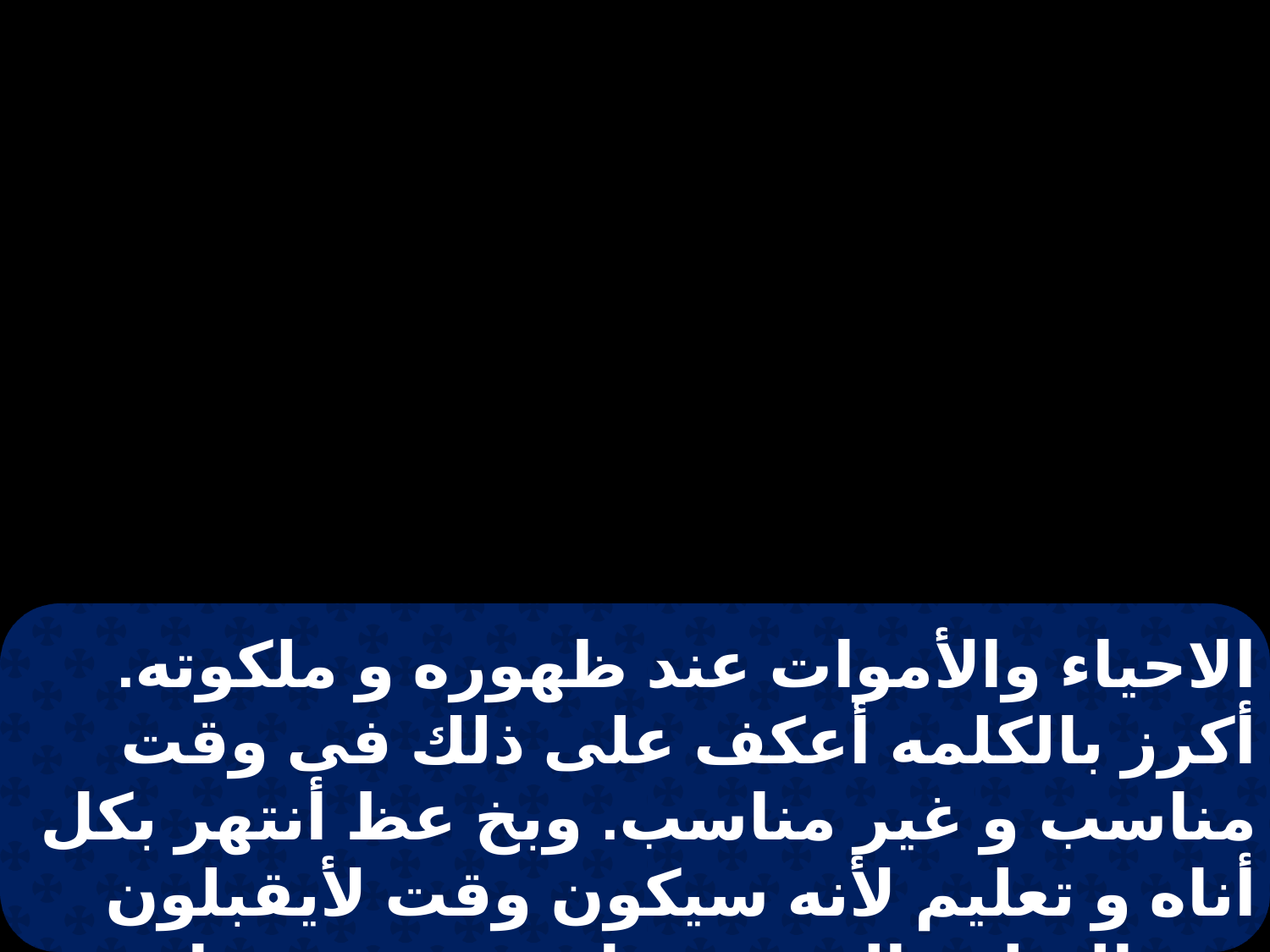

الاحياء والأموات عند ظهوره و ملكوته. أكرز بالكلمه أعكف على ذلك فى وقت مناسب و غير مناسب. وبخ عظ أنتهر بكل أناه و تعليم لأنه سيكون وقت لأيقبلون فيه التعليم الصحيح. بل حسب شهواتهم الخاصه يجمعون لهم معلمين و يسدون